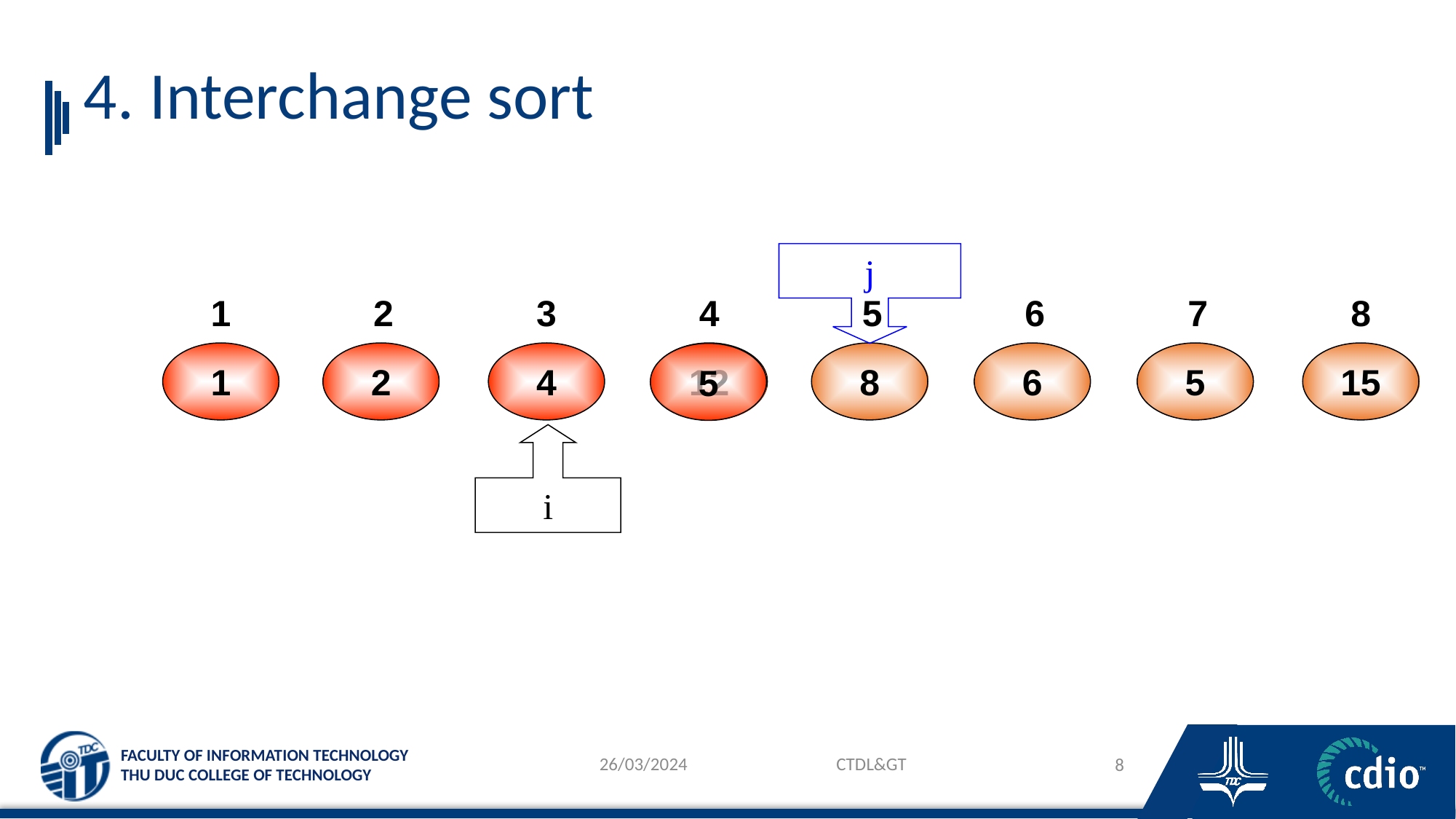

# 4. Interchange sort
j
1
2
3
4
5
6
7
8
1
2
4
12
8
6
5
15
5
i
26/03/2024
CTDL&GT
8